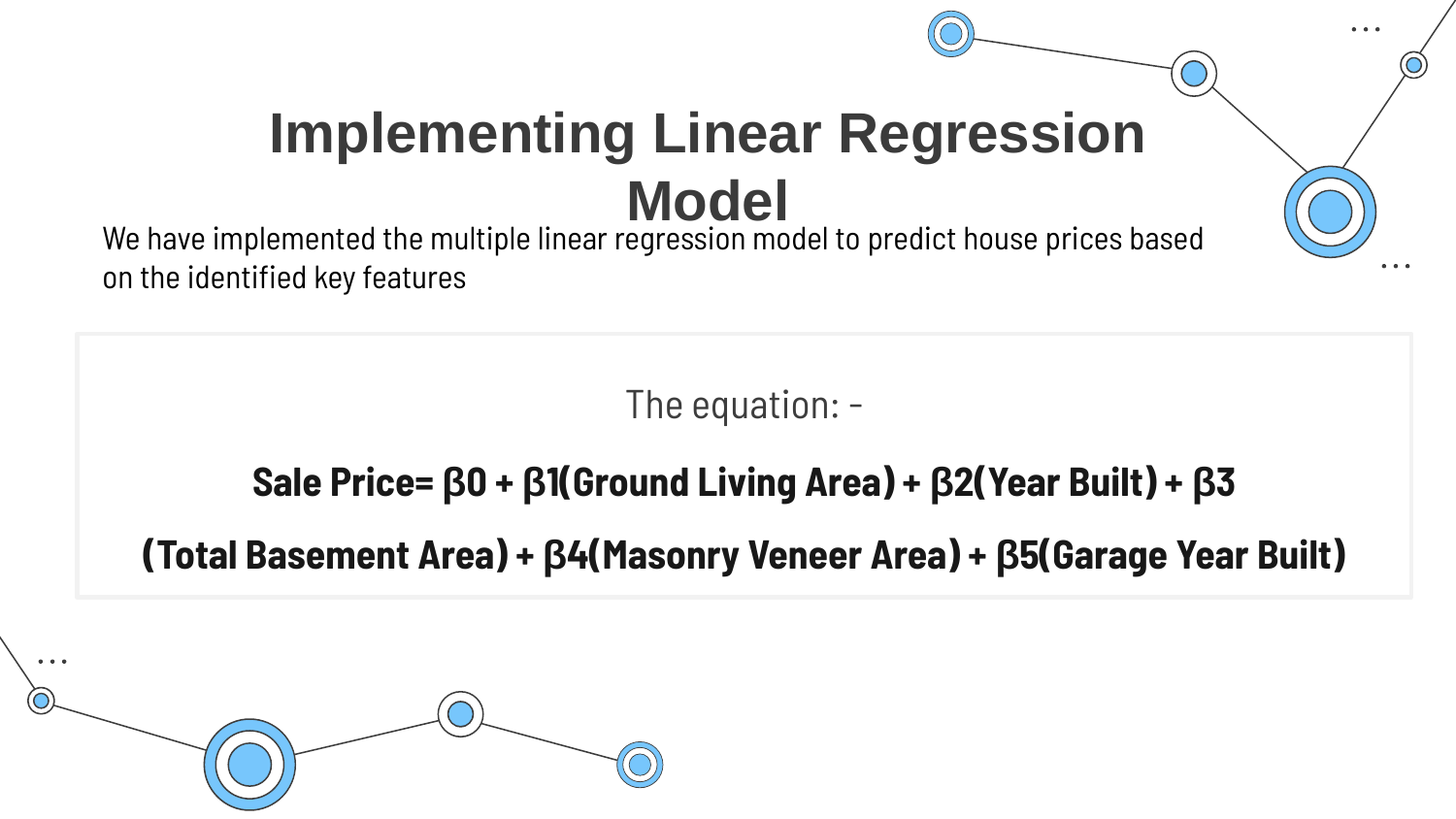

# Implementing Linear Regression Model
We have implemented the multiple linear regression model to predict house prices based on the identified key features

The equation: -
Sale Price= β0 ​+ β1​(Ground Living Area) + β2​(Year Built) + β3​(Total Basement Area) + β4​(Masonry Veneer Area) + β5​(Garage Year Built)